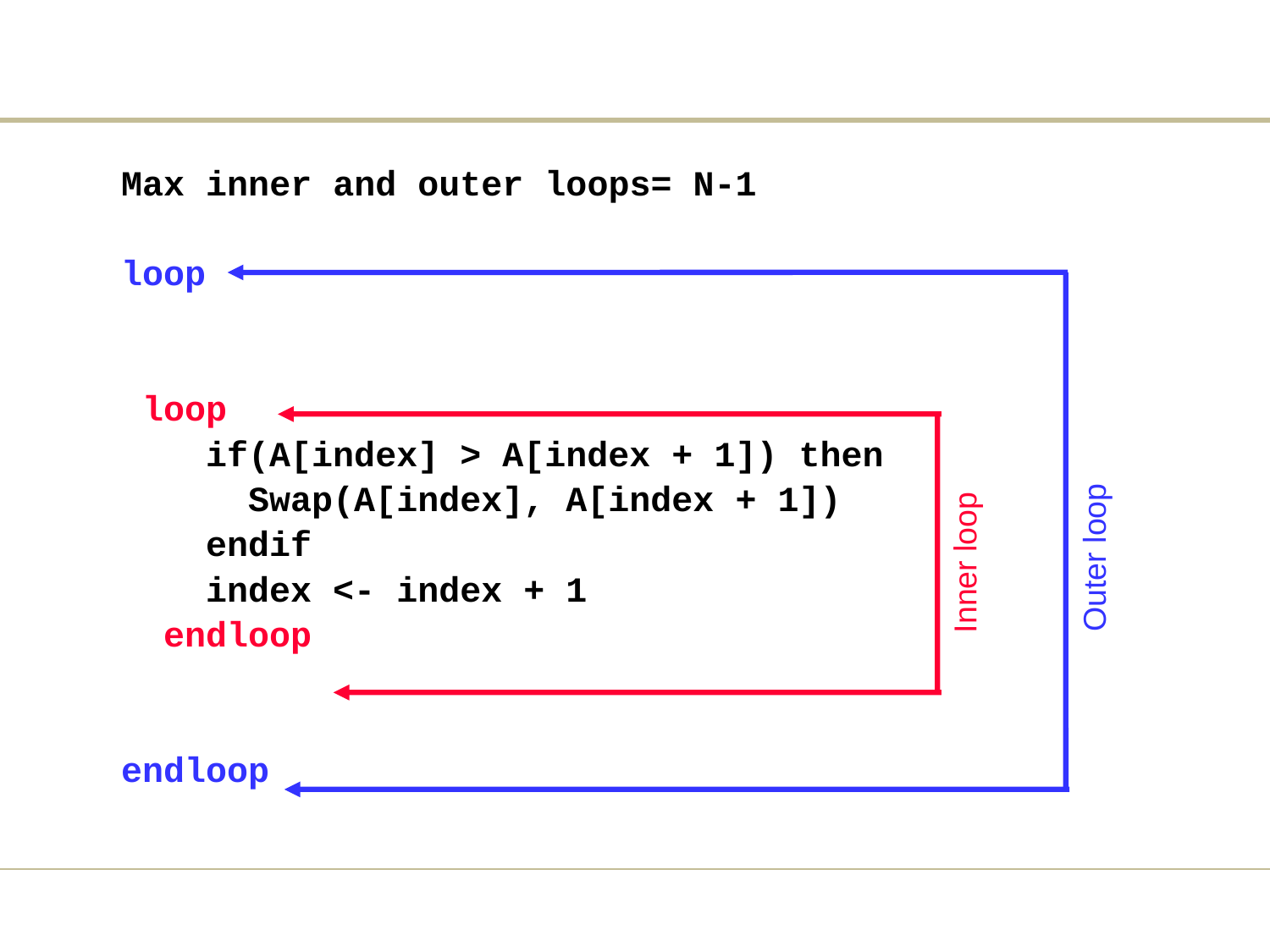

Max inner and outer loops= N-1

  loop

   loop
      if(A[index] > A[index + 1]) then
        Swap(A[index], A[index + 1])
      endif
      index <- index + 1
    endloop

  endloop

Outer loop
Inner loop